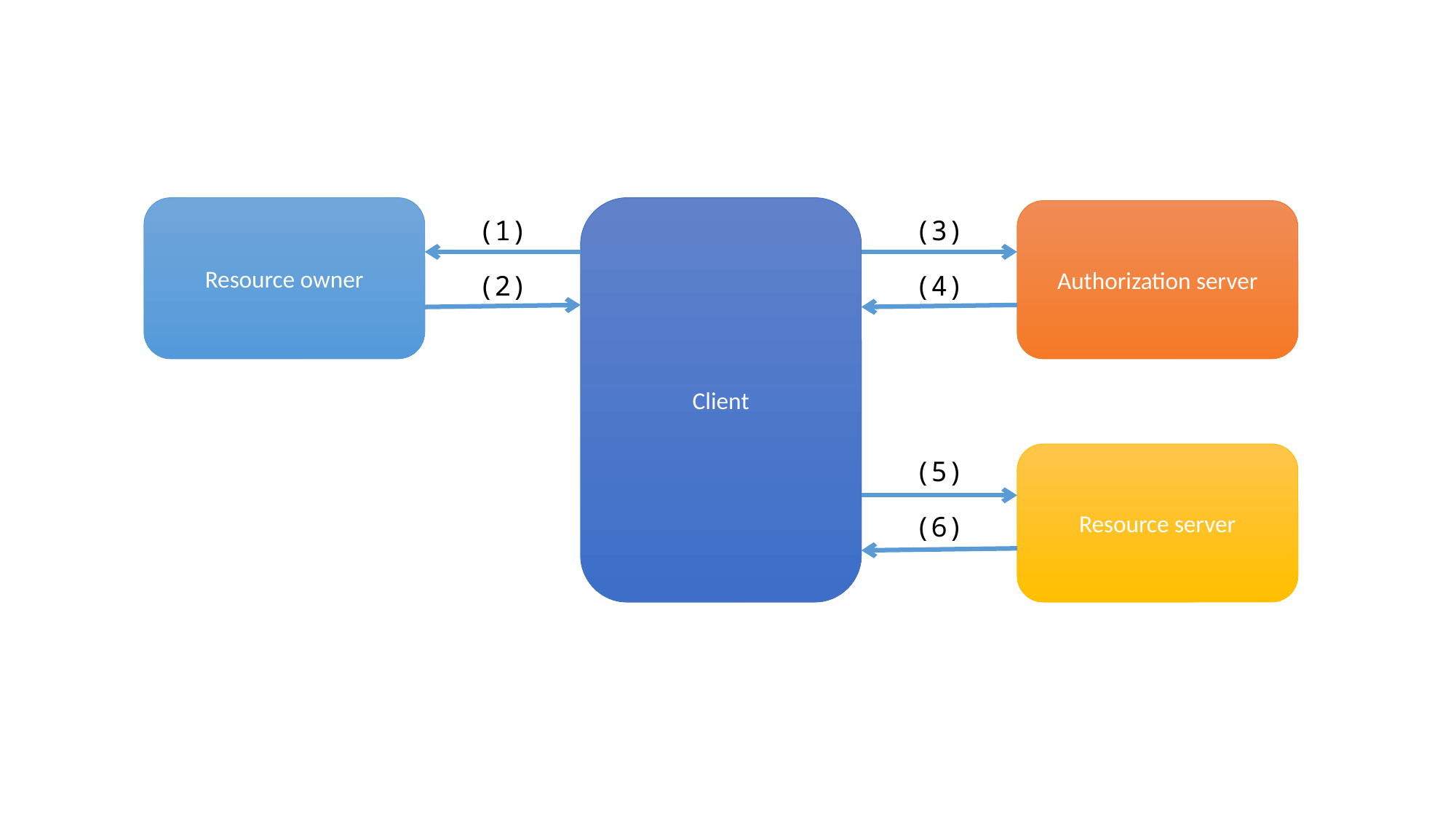

Resource owner
Client
Authorization server
(1)
(3)
(2)
(4)
Resource server
(5)
(6)